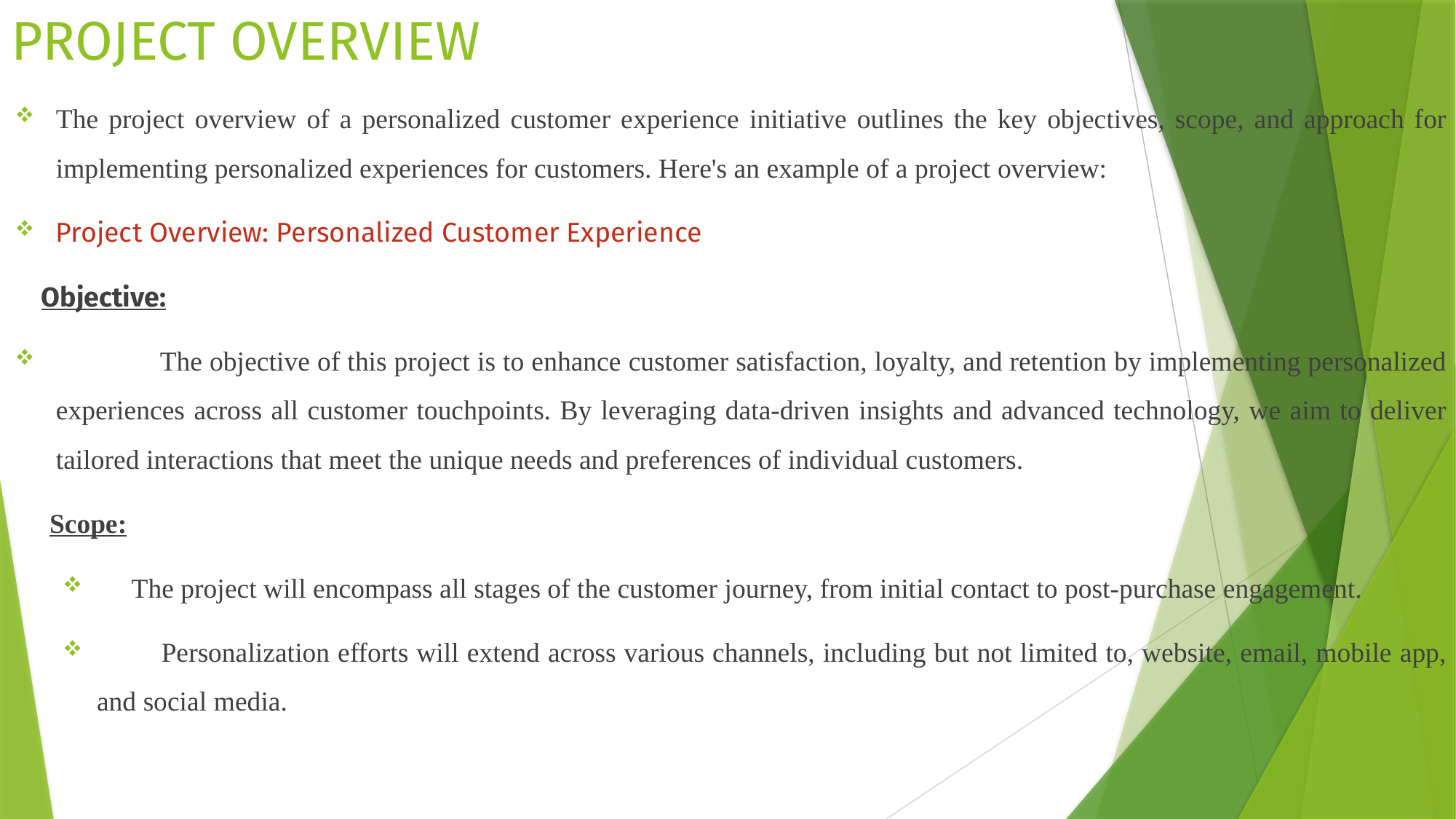

# PROJECT OVERVIEW
The project overview of a personalized customer experience initiative outlines the key objectives, scope, and approach for implementing personalized experiences for customers. Here's an example of a project overview:
Project Overview: Personalized Customer Experience
    Objective:
              The objective of this project is to enhance customer satisfaction, loyalty, and retention by implementing personalized experiences across all customer touchpoints. By leveraging data-driven insights and advanced technology, we aim to deliver tailored interactions that meet the unique needs and preferences of individual customers.
     Scope:
     The project will encompass all stages of the customer journey, from initial contact to post-purchase engagement.
        Personalization efforts will extend across various channels, including but not limited to, website, email, mobile app, and social media.